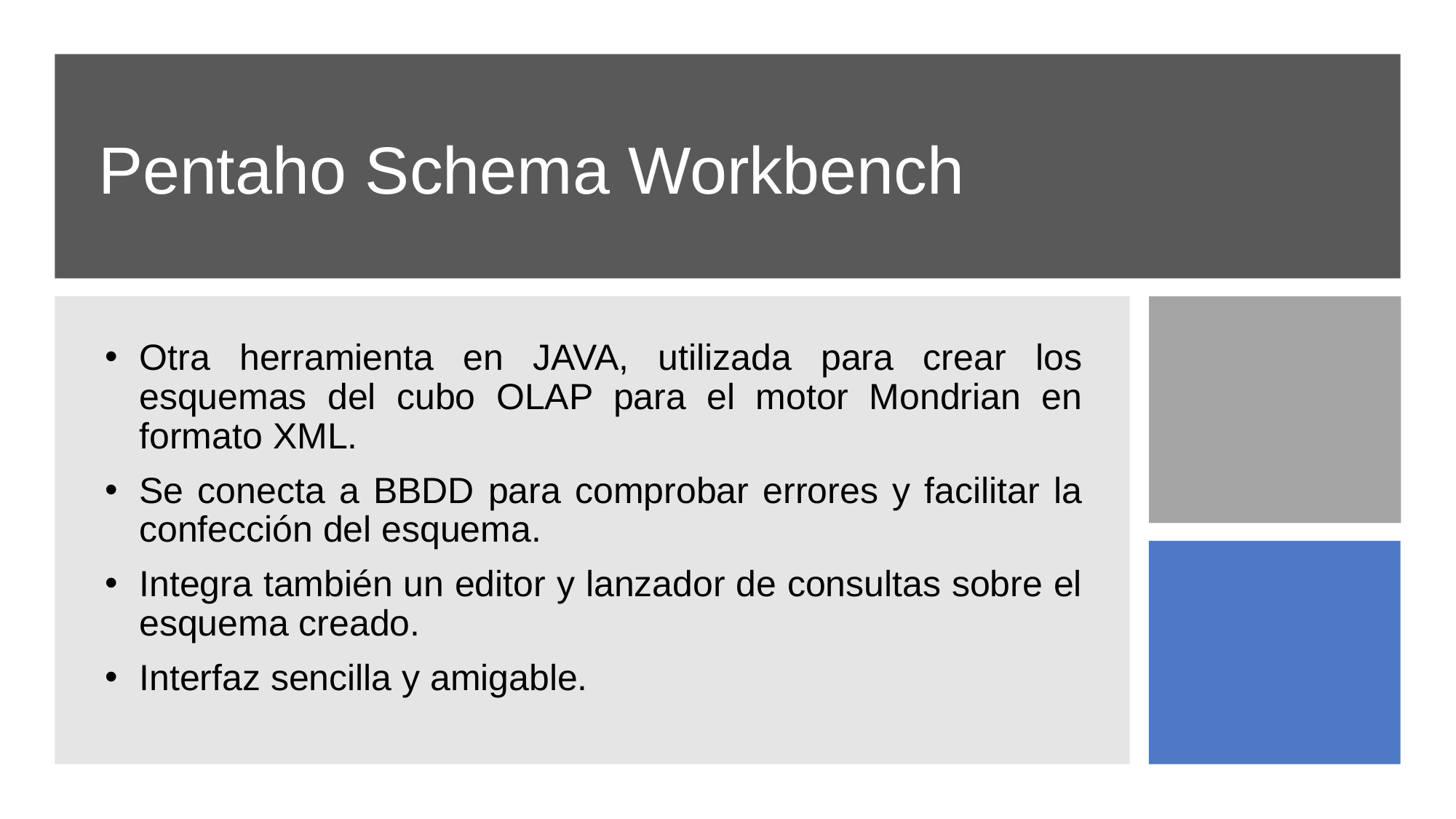

# Pentaho Schema Workbench

Otra herramienta en JAVA, utilizada para crear los esquemas del cubo OLAP para el motor Mondrian en formato XML.
Se conecta a BBDD para comprobar errores y facilitar la confección del esquema.
Integra también un editor y lanzador de consultas sobre el esquema creado.
Interfaz sencilla y amigable.